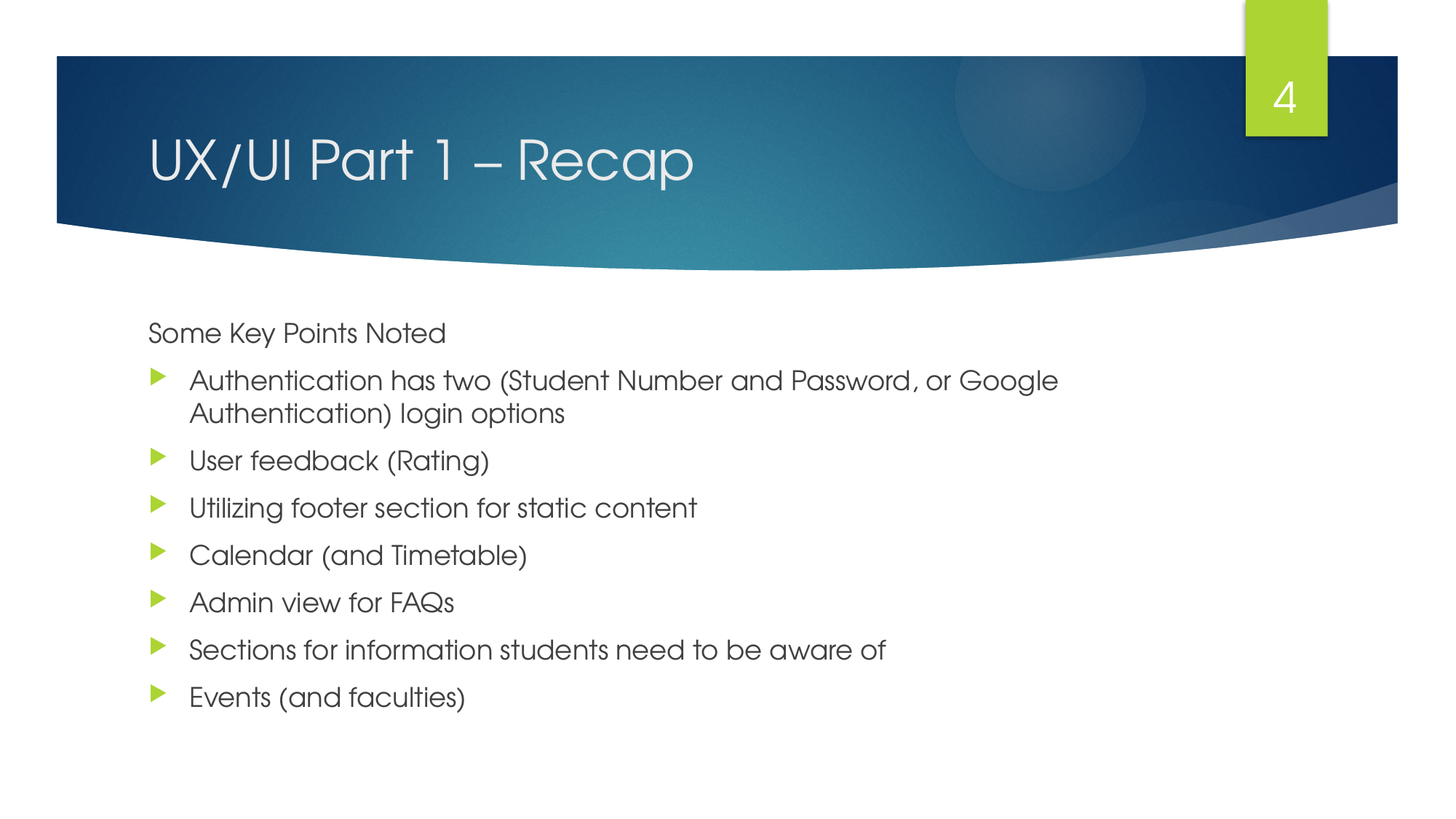

4
# UX/UI Part 1 – Recap
Some Key Points Noted
Authentication has two (Student Number and Password, or Google Authentication) login options
User feedback (Rating)
Utilizing footer section for static content
Calendar (and Timetable)
Admin view for FAQs
Sections for information students need to be aware of
Events (and faculties)